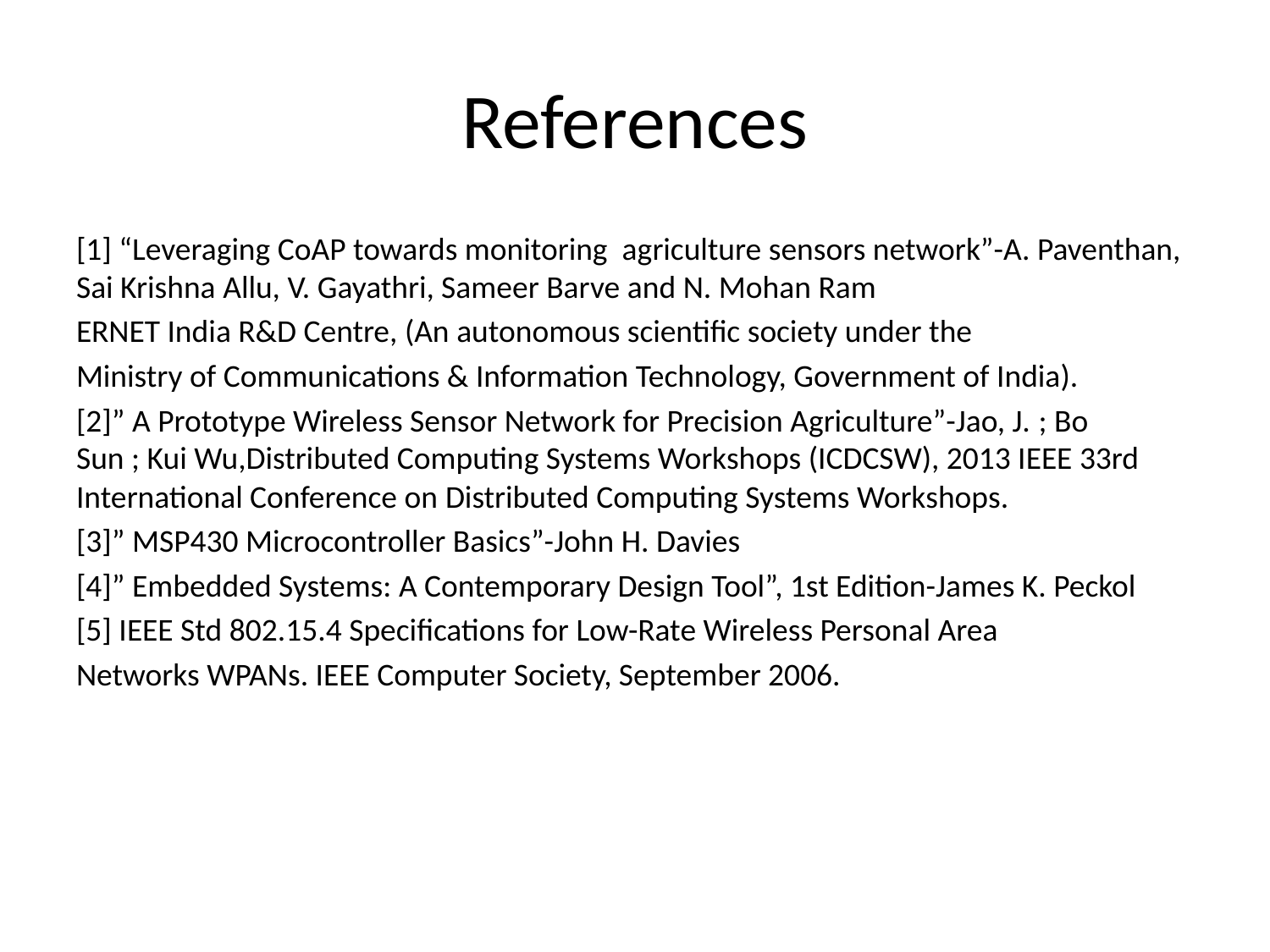

# References
[1] “Leveraging CoAP towards monitoring  agriculture sensors network”-A. Paventhan, Sai Krishna Allu, V. Gayathri, Sameer Barve and N. Mohan Ram
ERNET India R&D Centre, (An autonomous scientific society under the
Ministry of Communications & Information Technology, Government of India).
[2]” A Prototype Wireless Sensor Network for Precision Agriculture”-Jao, J. ; Bo Sun ; Kui Wu,Distributed Computing Systems Workshops (ICDCSW), 2013 IEEE 33rd International Conference on Distributed Computing Systems Workshops.
[3]” MSP430 Microcontroller Basics”-John H. Davies
[4]” Embedded Systems: A Contemporary Design Tool”, 1st Edition-James K. Peckol
[5] IEEE Std 802.15.4 Specifications for Low-Rate Wireless Personal Area
Networks WPANs. IEEE Computer Society, September 2006.